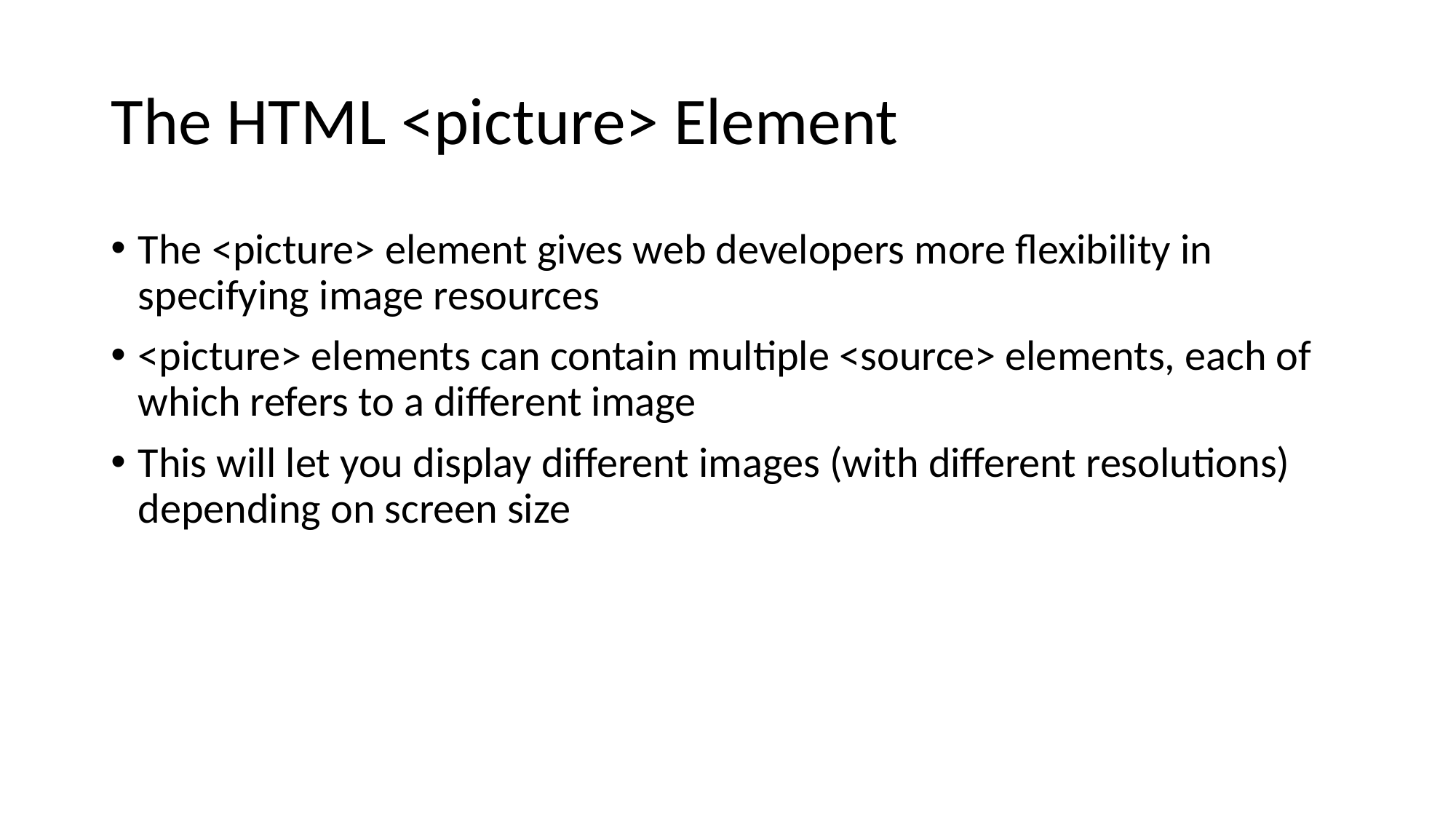

# The HTML <picture> Element
The <picture> element gives web developers more flexibility in specifying image resources
<picture> elements can contain multiple <source> elements, each of which refers to a different image
This will let you display different images (with different resolutions) depending on screen size